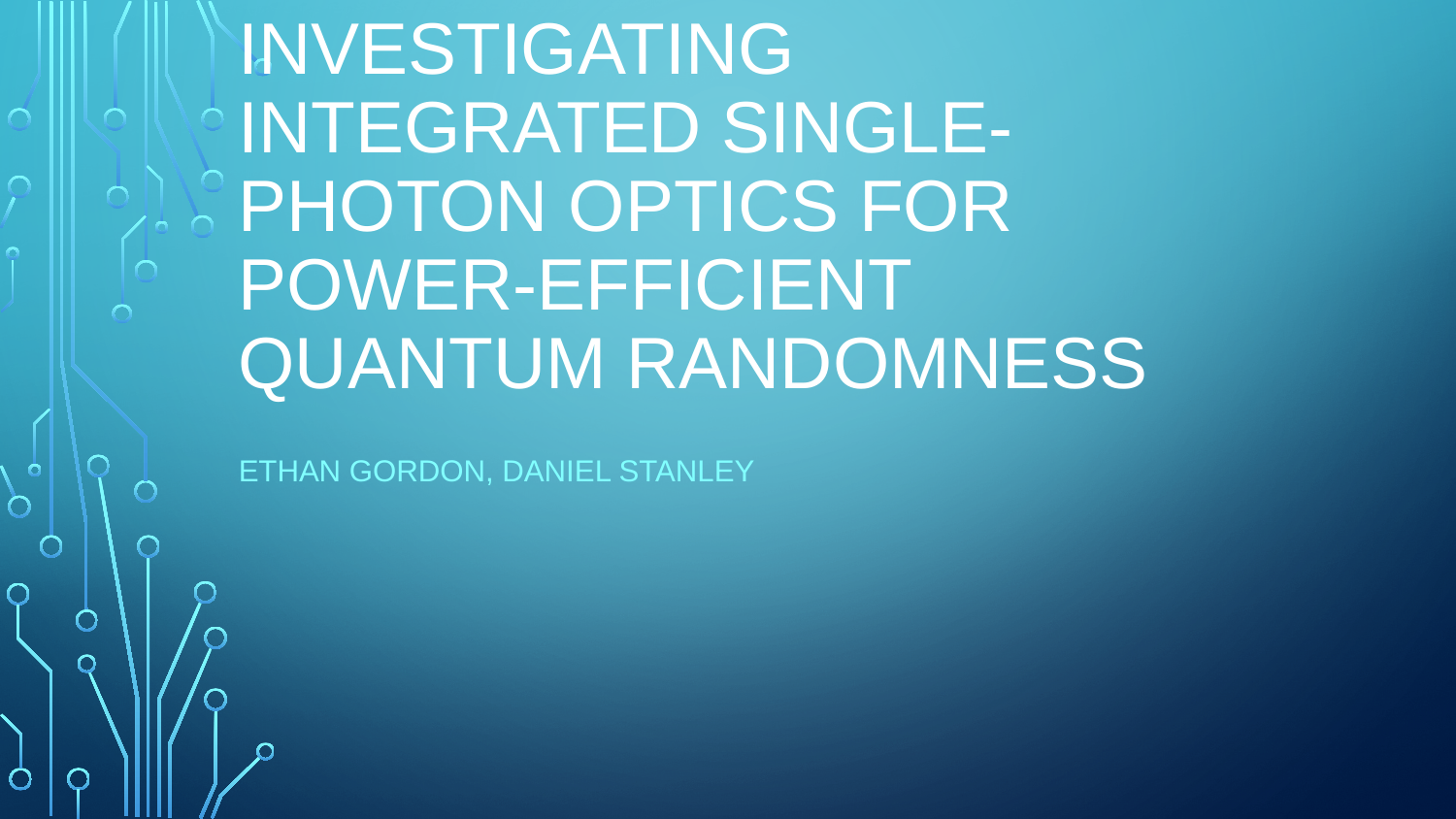

# Investigating Integrated Single-Photon Optics for Power-Efficient Quantum Randomness
Ethan Gordon, Daniel Stanley